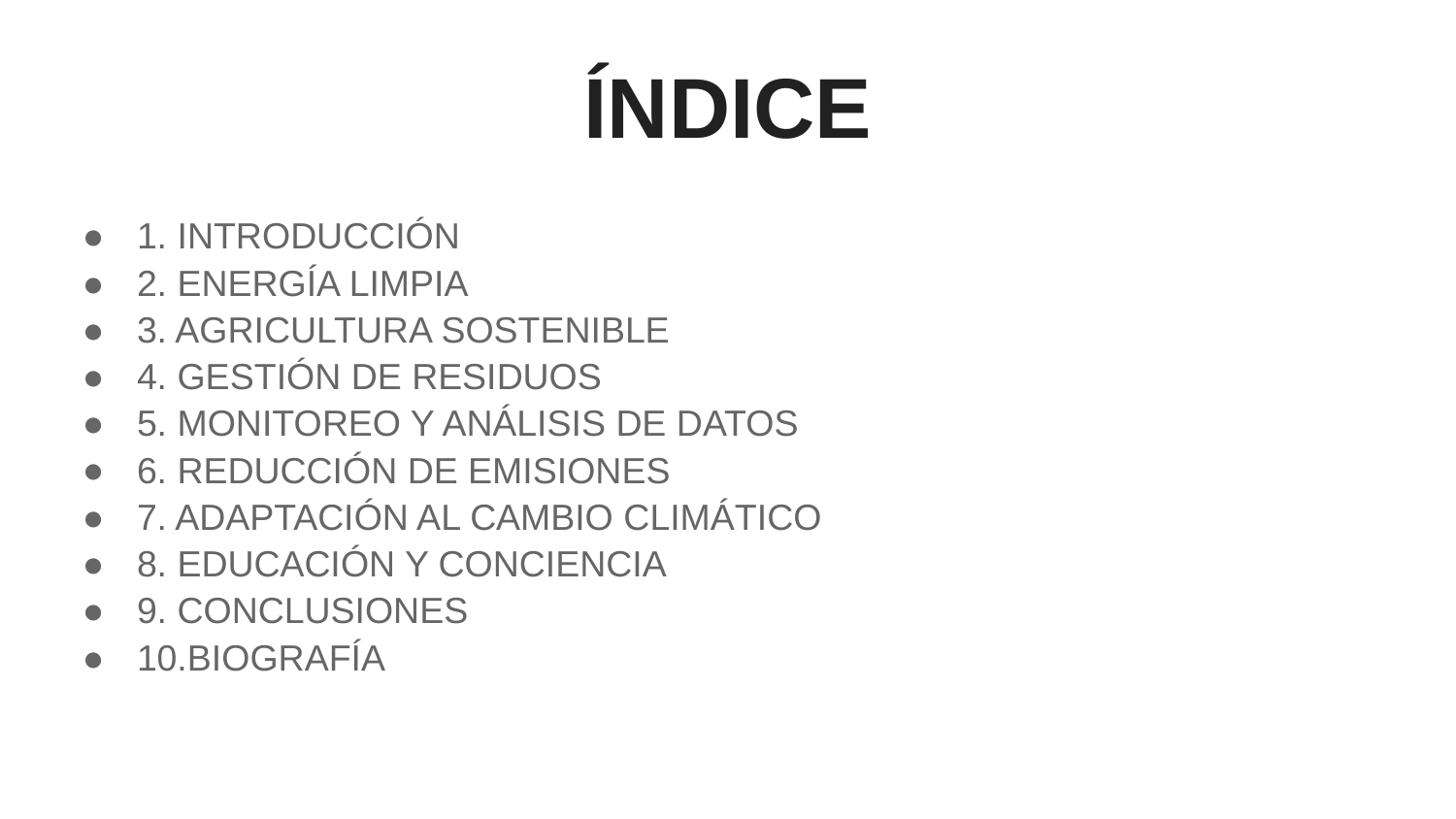

# ÍNDICE
1. INTRODUCCIÓN
2. ENERGÍA LIMPIA
3. AGRICULTURA SOSTENIBLE
4. GESTIÓN DE RESIDUOS
5. MONITOREO Y ANÁLISIS DE DATOS
6. REDUCCIÓN DE EMISIONES
7. ADAPTACIÓN AL CAMBIO CLIMÁTICO
8. EDUCACIÓN Y CONCIENCIA
9. CONCLUSIONES
10.BIOGRAFÍA